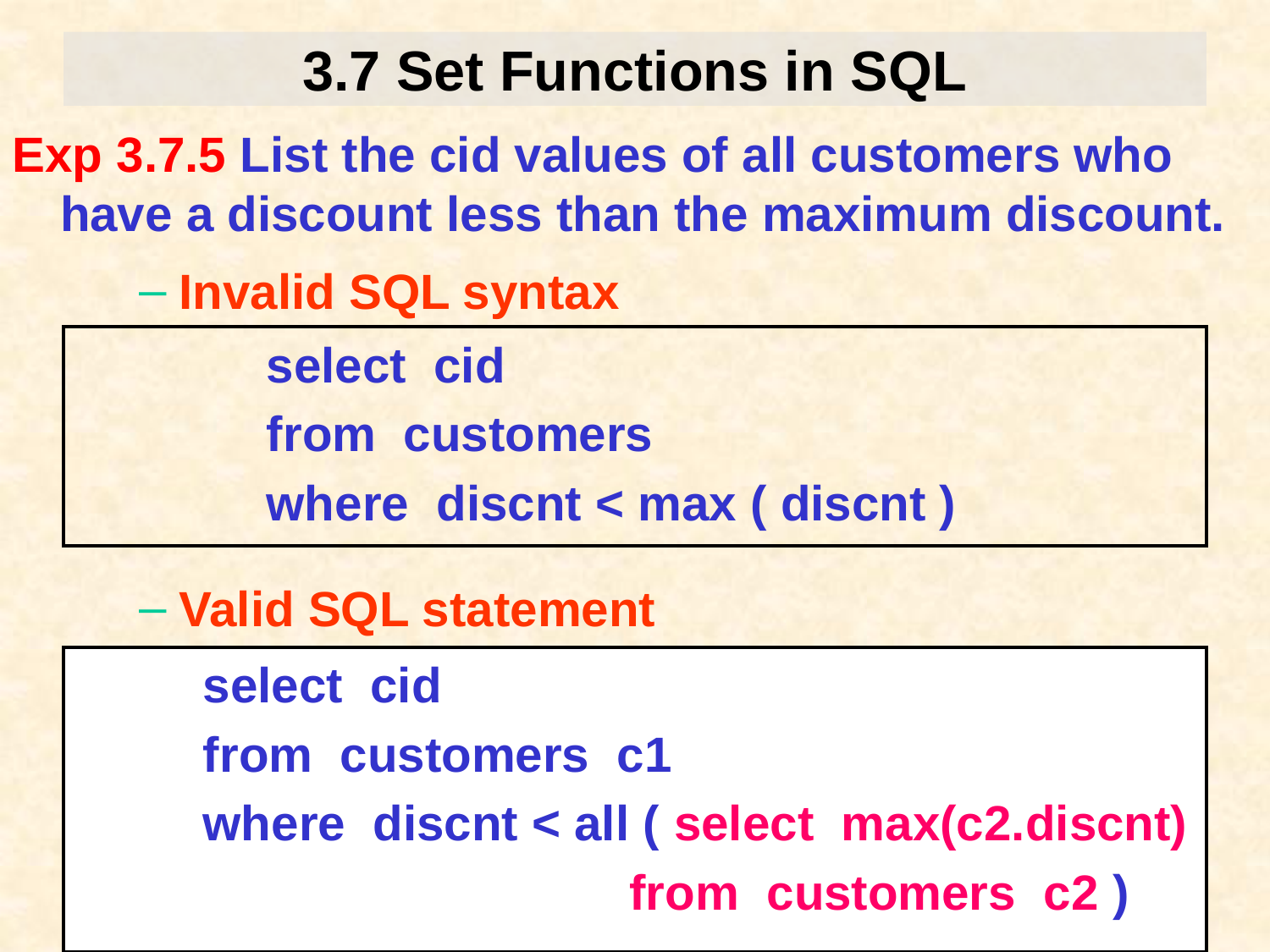

# 3.7 Set Functions in SQL
Exp 3.7.5 List the cid values of all customers who have a discount less than the maximum discount.
Invalid SQL syntax
select  cid
from  customers
where  discnt < max ( discnt )
Valid SQL statement
select  cid
from  customers  c1
where  discnt < all ( select  max(c2.discnt)
				 from  customers  c2 )

Database Principles & Programming
156